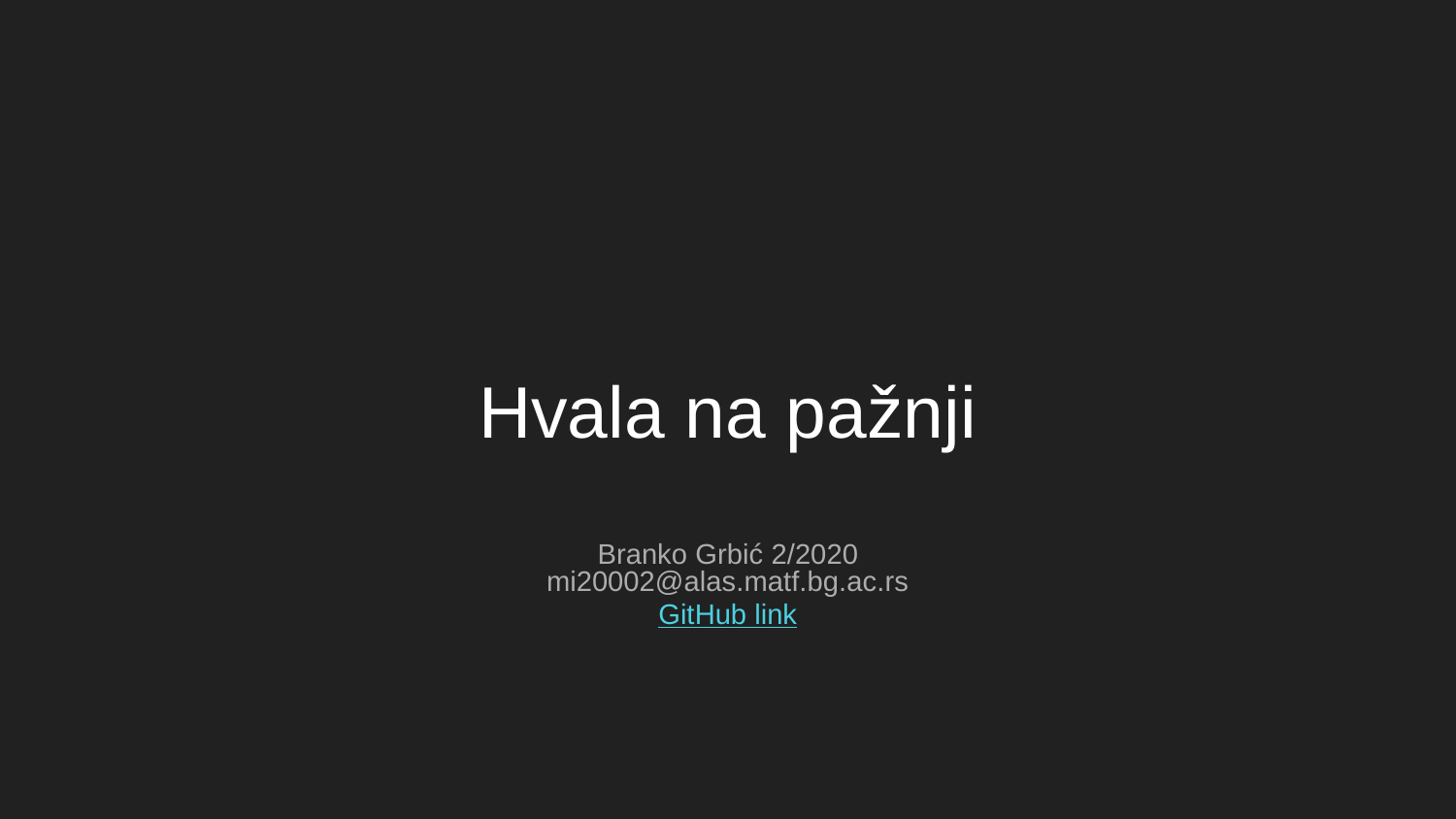

# Hvala na pažnji
Branko Grbić 2/2020
mi20002@alas.matf.bg.ac.rs
GitHub link